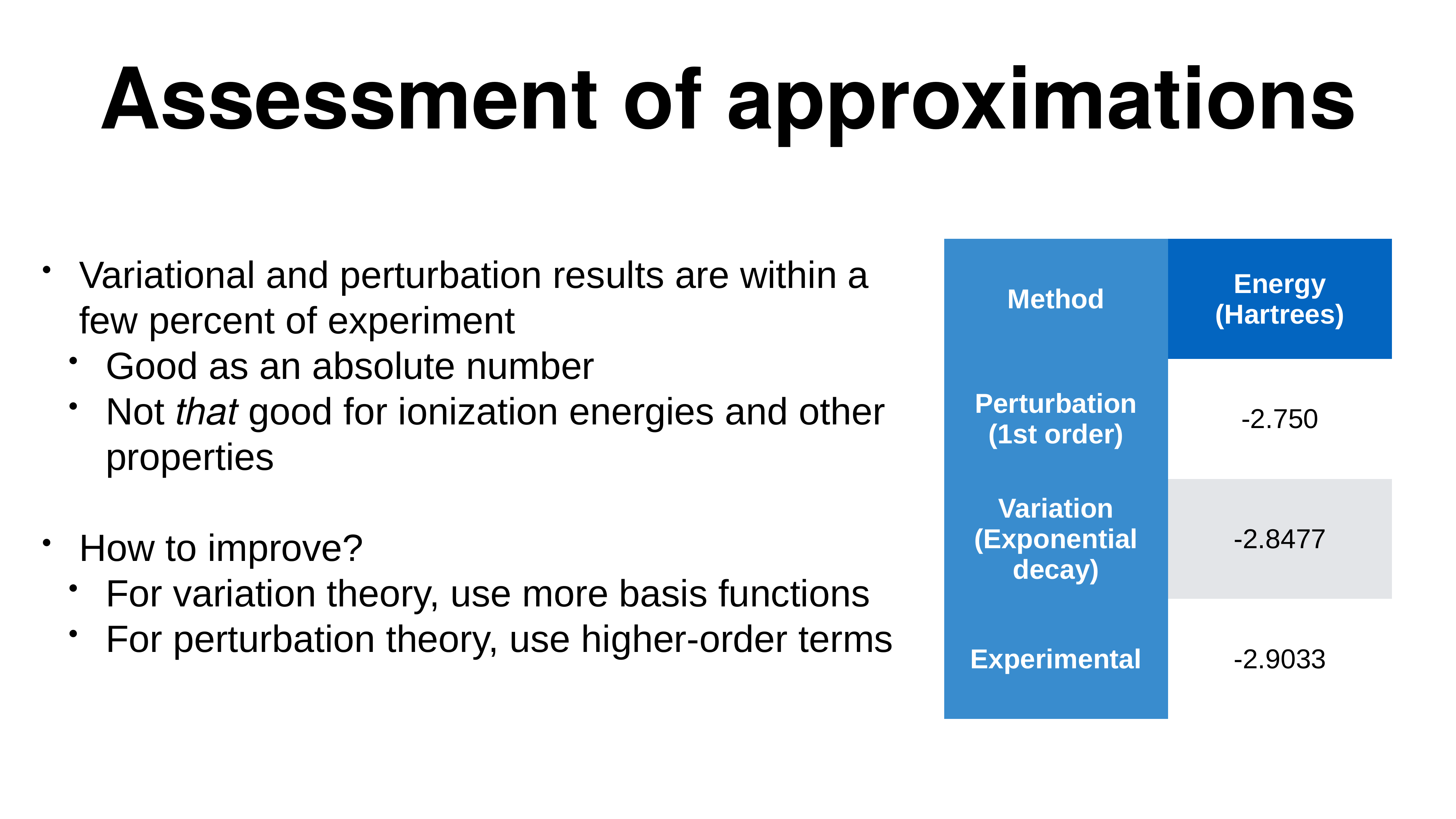

# Assessment of approximations
Variational and perturbation results are within a few percent of experiment
Good as an absolute number
Not that good for ionization energies and other properties

How to improve?
For variation theory, use more basis functions
For perturbation theory, use higher-order terms
| Method | Energy (Hartrees) |
| --- | --- |
| Perturbation (1st order) | -2.750 |
| Variation (Exponential decay) | -2.8477 |
| Experimental | -2.9033 |
7